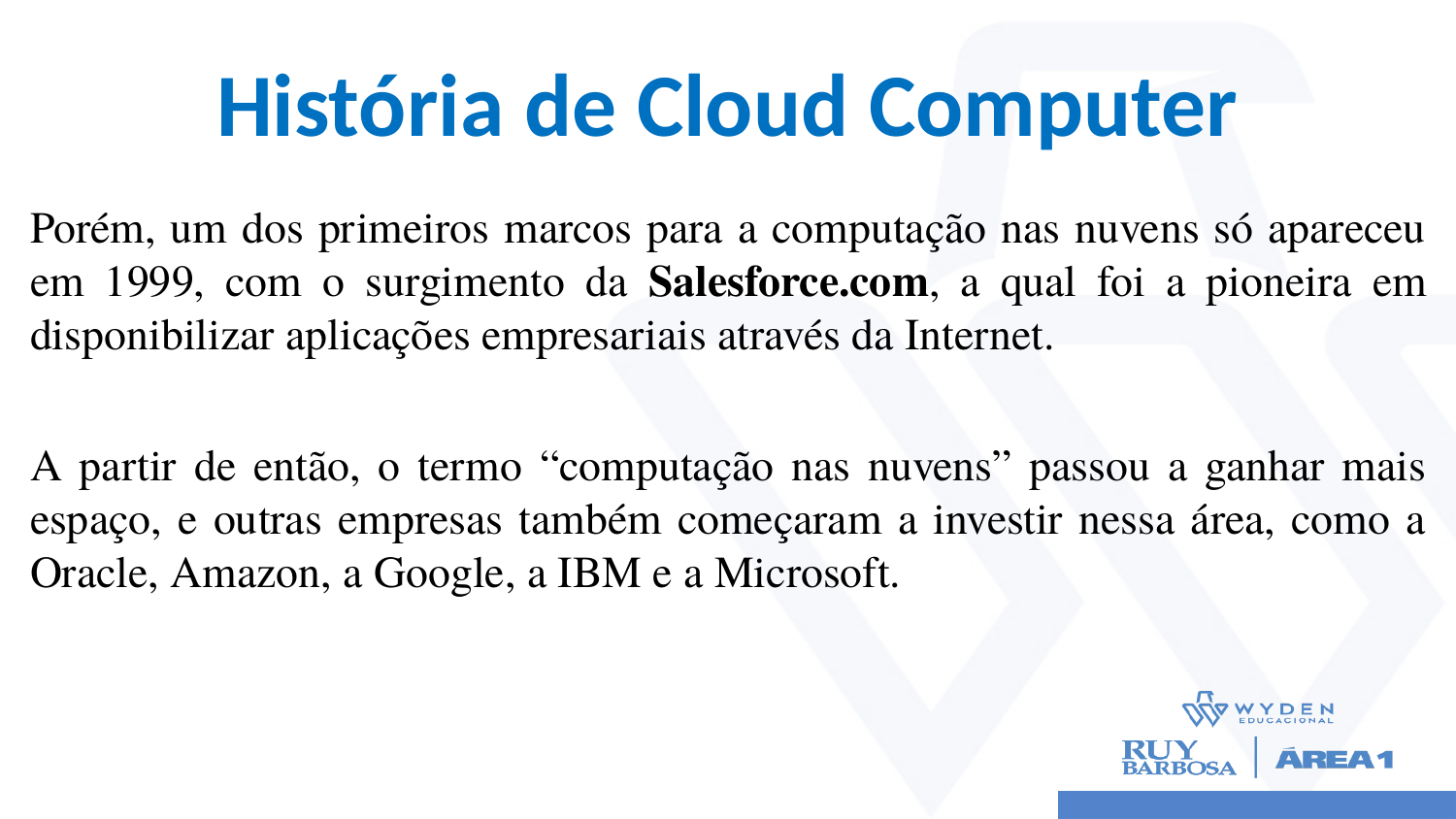

# História de Cloud Computer
Porém, um dos primeiros marcos para a computação nas nuvens só apareceu em 1999, com o surgimento da Salesforce.com, a qual foi a pioneira em disponibilizar aplicações empresariais através da Internet.

A partir de então, o termo “computação nas nuvens” passou a ganhar mais espaço, e outras empresas também começaram a investir nessa área, como a Oracle, Amazon, a Google, a IBM e a Microsoft.